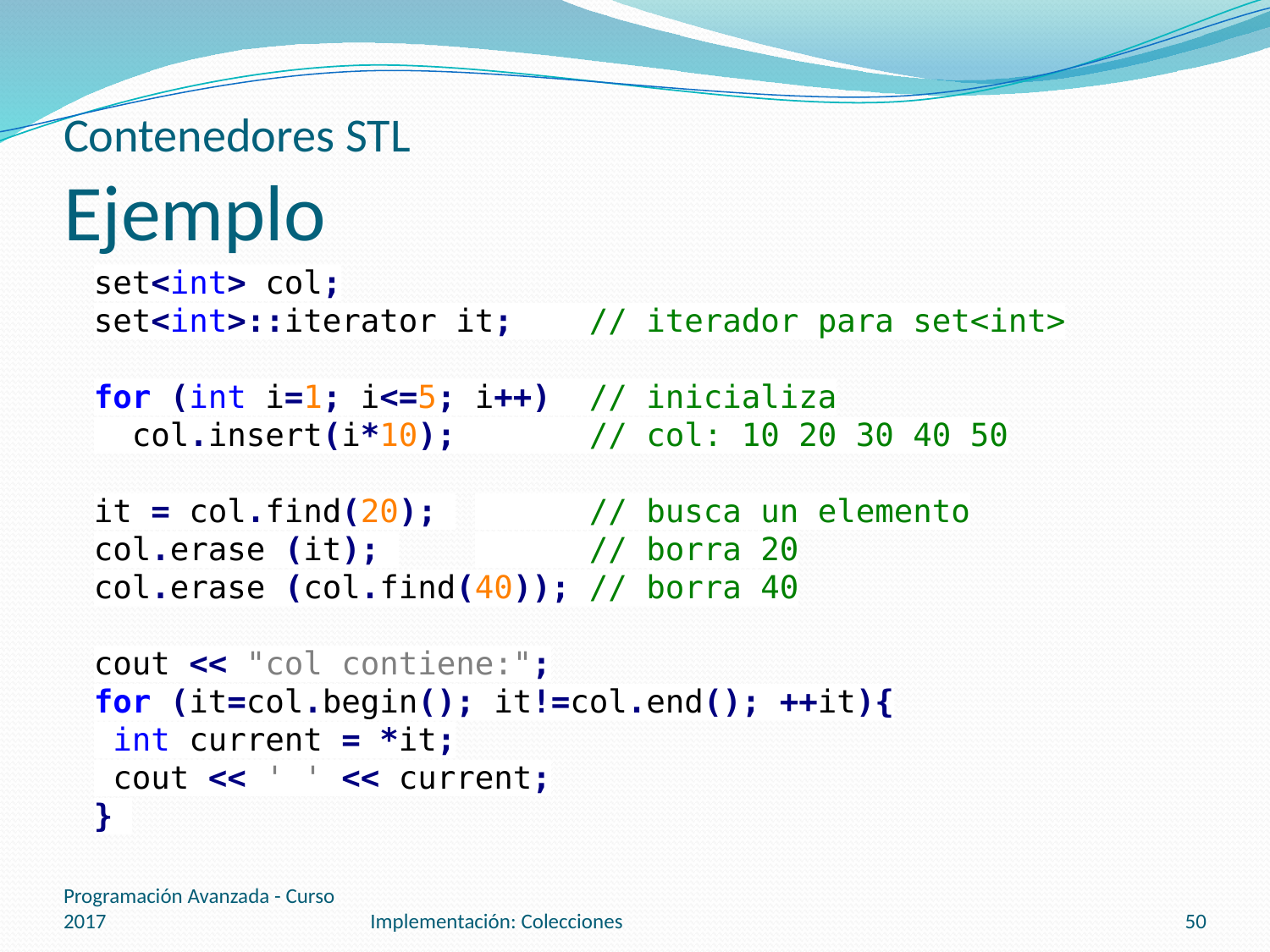

# Contenedores STL Ejemplo
set<int> col;
set<int>::iterator it;    // iterador para set<int>

for (int i=1; i<=5; i++)  // inicializa
  col.insert(i*10);       // col: 10 20 30 40 50

it = col.find(20); 	      // busca un elemento
col.erase (it); 	      // borra 20
col.erase (col.find(40)); // borra 40

cout << "col contiene:";
for (it=col.begin(); it!=col.end(); ++it){
 int current = *it;
 cout << ' ' << current;
}
Programación Avanzada - Curso 2017
Implementación: Colecciones
50